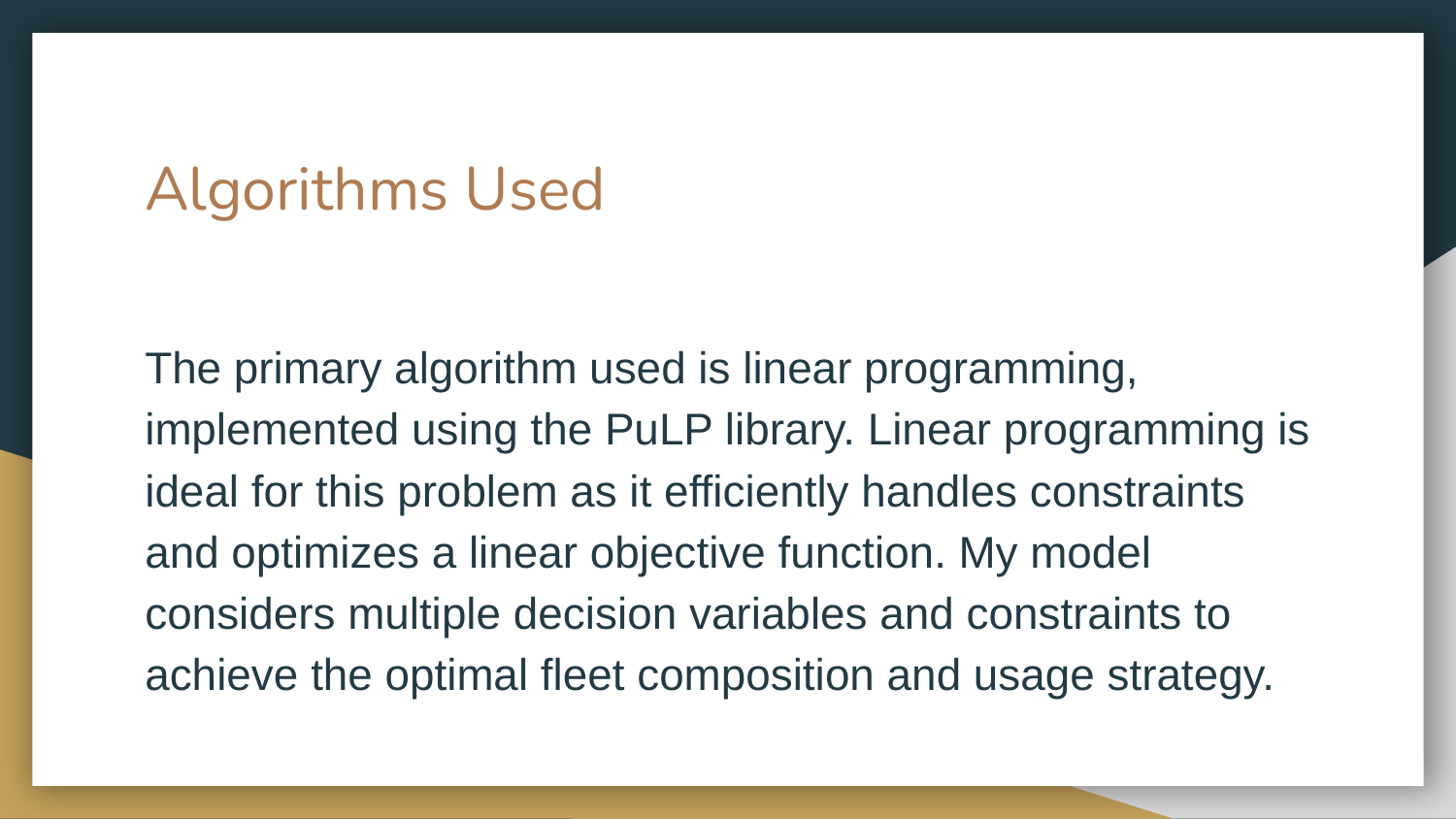

# Algorithms Used
The primary algorithm used is linear programming, implemented using the PuLP library. Linear programming is ideal for this problem as it efficiently handles constraints and optimizes a linear objective function. My model considers multiple decision variables and constraints to achieve the optimal fleet composition and usage strategy.